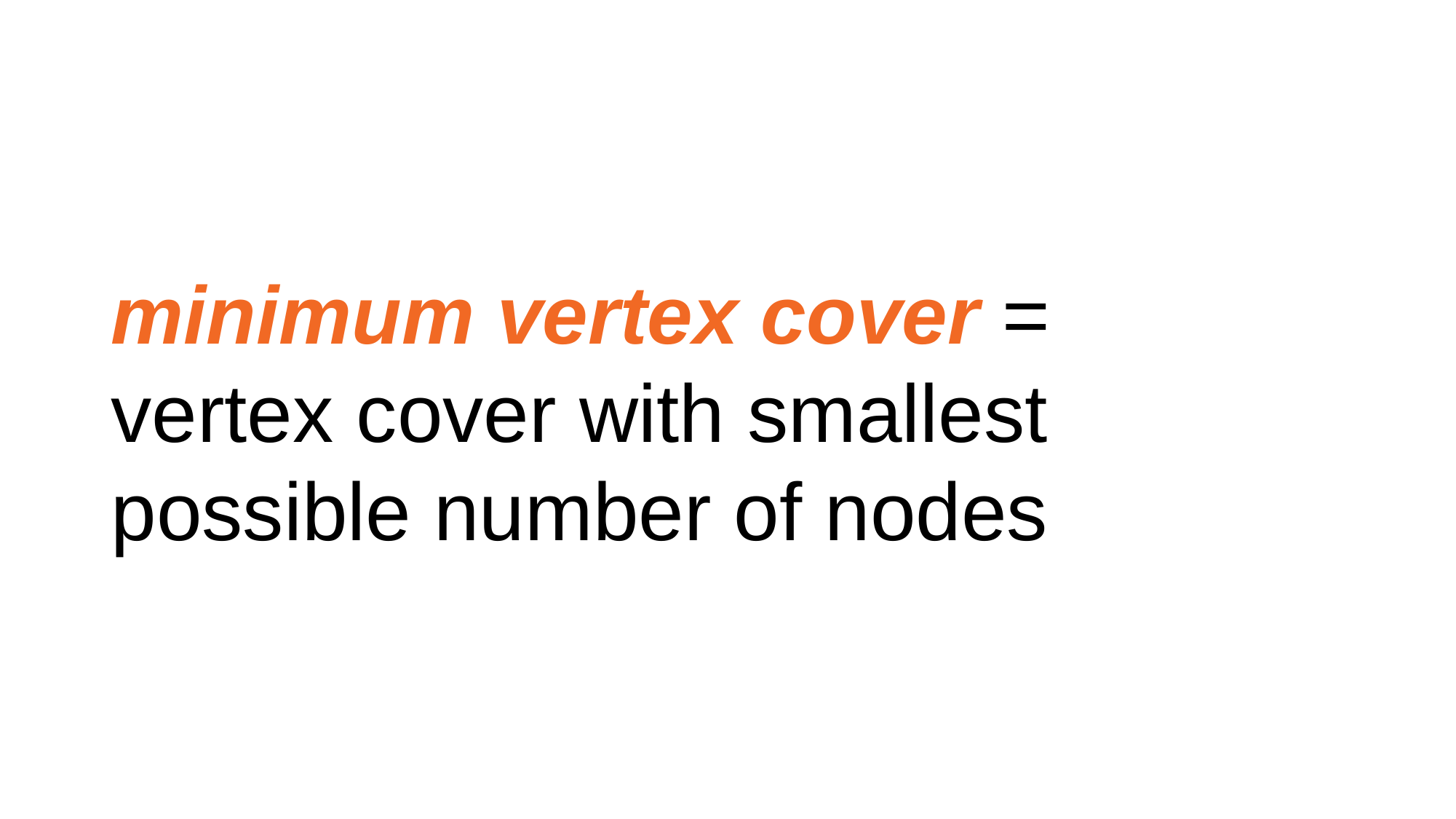

minimum vertex cover =
vertex cover with smallest possible number of nodes